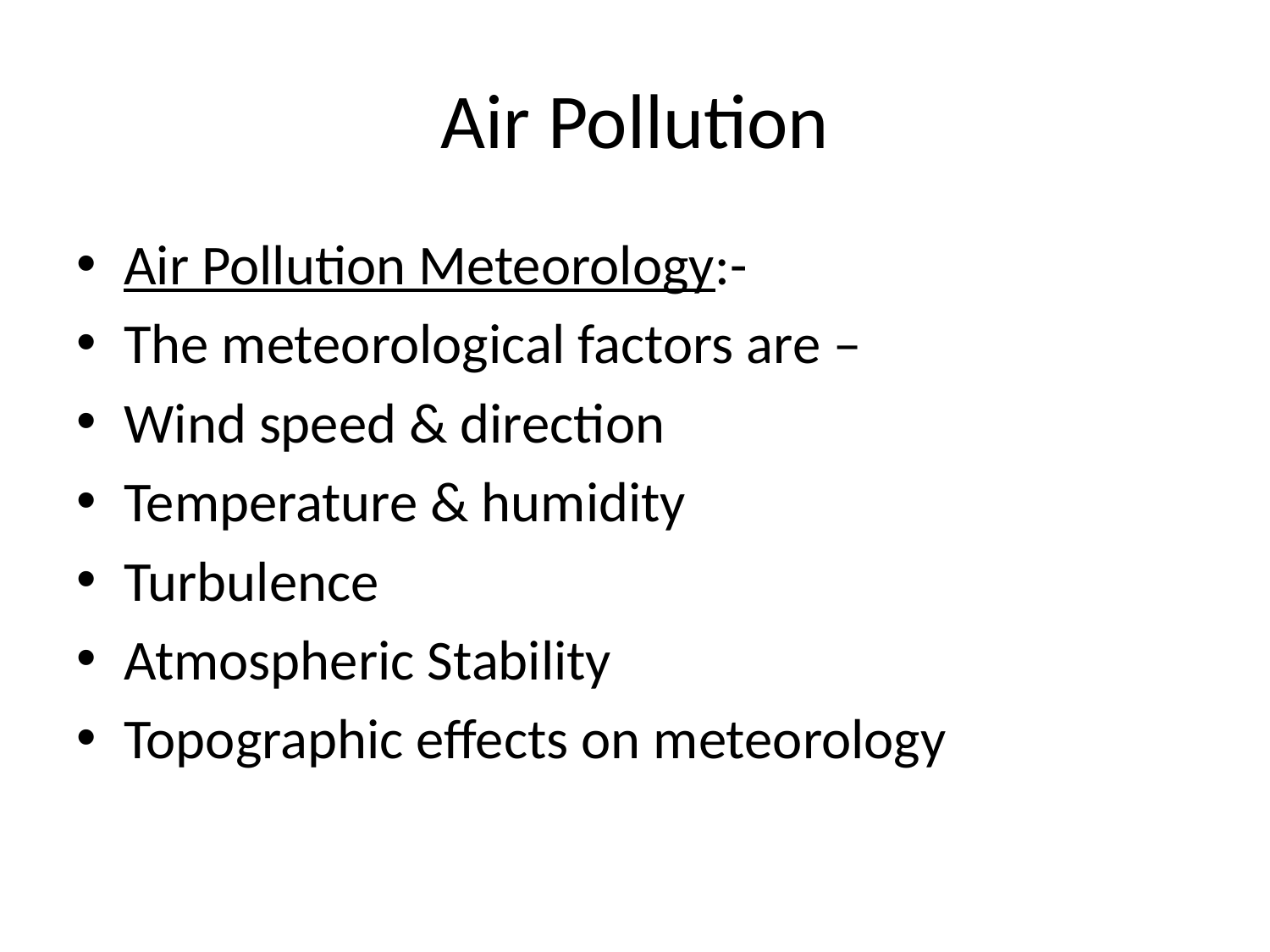

# Air Pollution
Air Pollution Meteorology:-
The meteorological factors are –
Wind speed & direction
Temperature & humidity
Turbulence
Atmospheric Stability
Topographic effects on meteorology